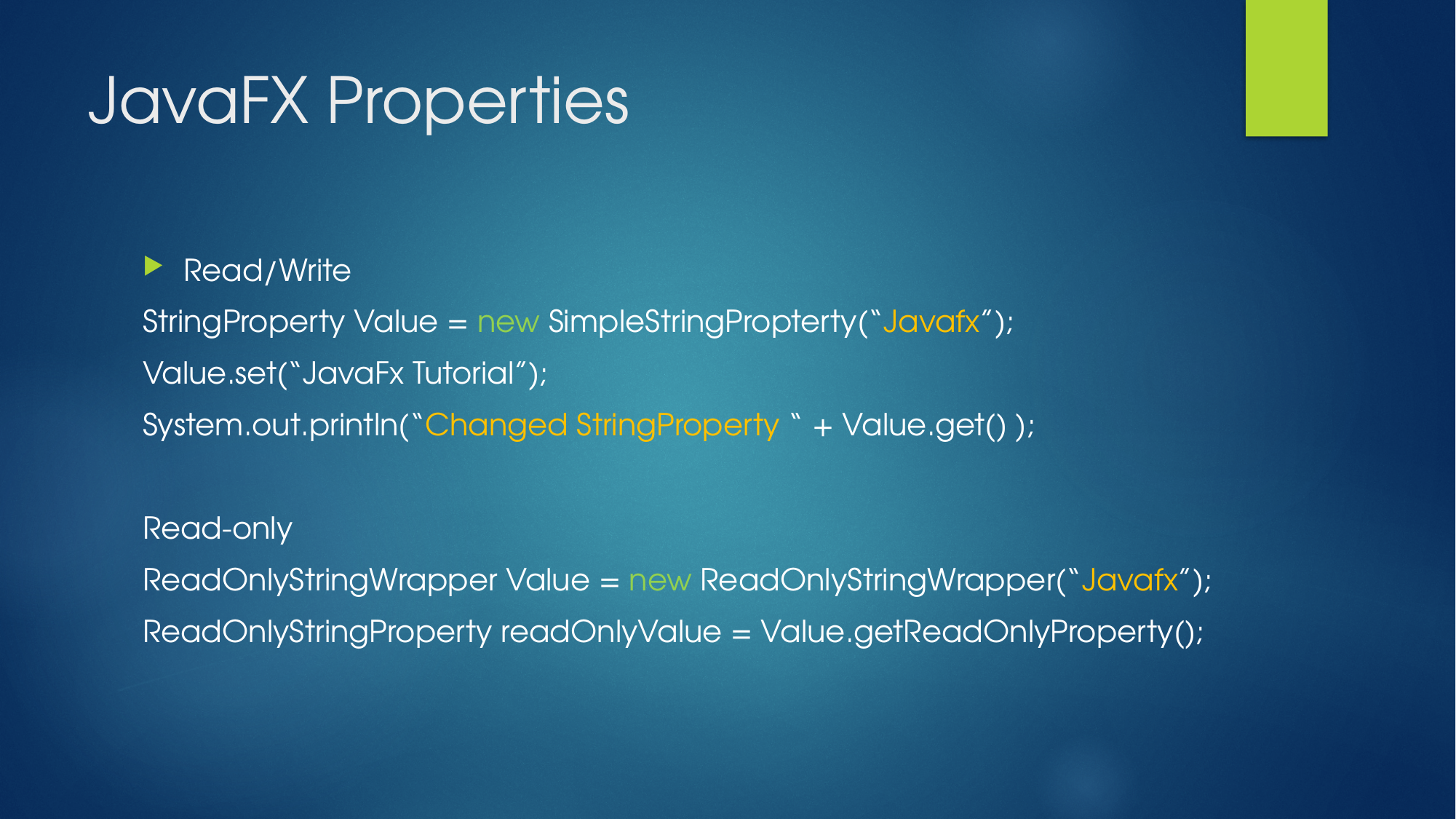

# JavaFX Properties
Read/Write
StringProperty Value = new SimpleStringPropterty(“Javafx”);
Value.set(“JavaFx Tutorial”);
System.out.println(“Changed StringProperty “ + Value.get() );

Read-only
ReadOnlyStringWrapper Value = new ReadOnlyStringWrapper(“Javafx”);
ReadOnlyStringProperty readOnlyValue = Value.getReadOnlyProperty();